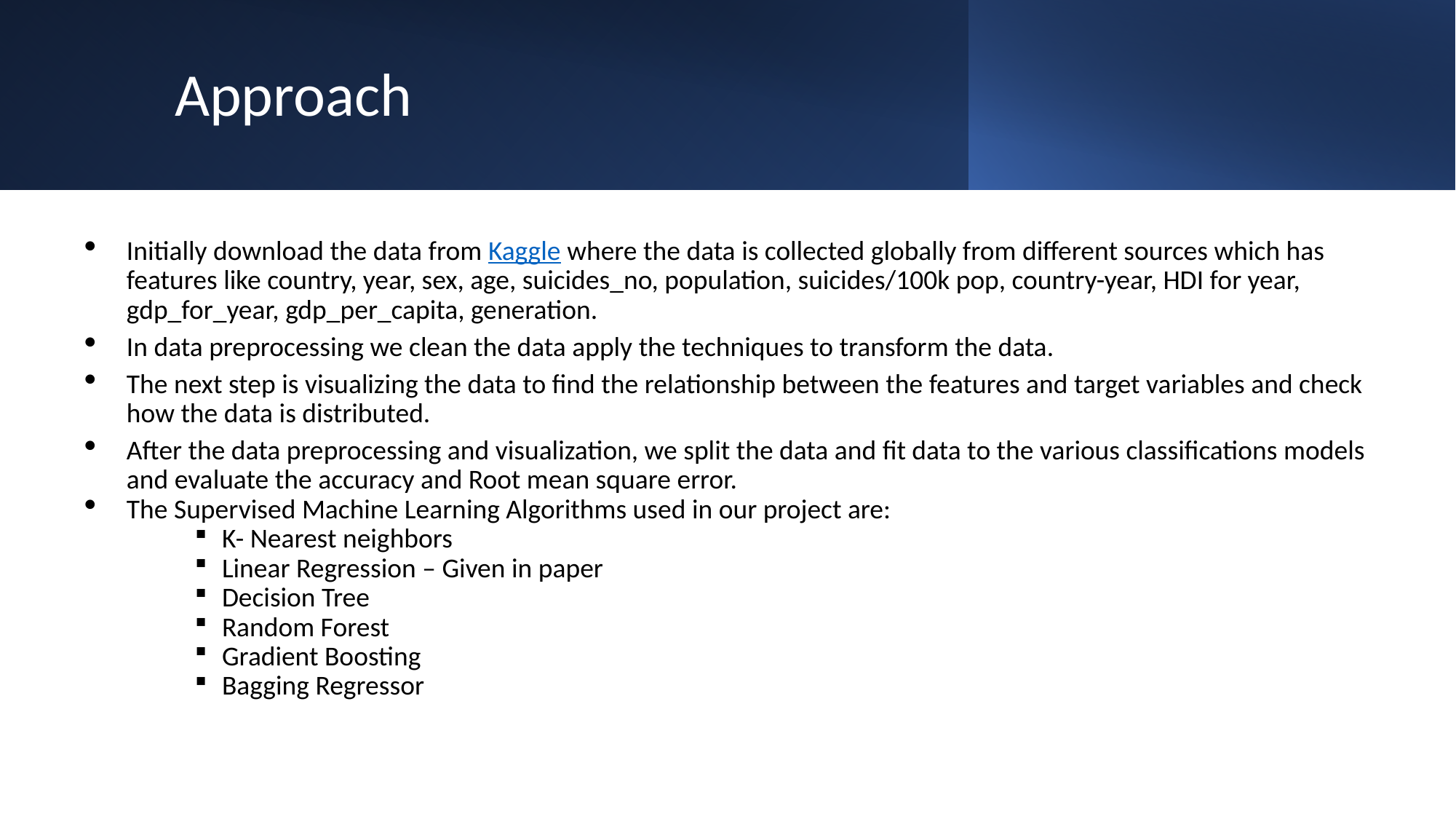

# Approach
Initially download the data from Kaggle where the data is collected globally from different sources which has features like country, year, sex, age, suicides_no, population, suicides/100k pop, country-year, HDI for year, gdp_for_year, gdp_per_capita, generation.
In data preprocessing we clean the data apply the techniques to transform the data.
The next step is visualizing the data to find the relationship between the features and target variables and check how the data is distributed.
After the data preprocessing and visualization, we split the data and fit data to the various classifications models and evaluate the accuracy and Root mean square error.
The Supervised Machine Learning Algorithms used in our project are:
K- Nearest neighbors
Linear Regression – Given in paper
Decision Tree
Random Forest
Gradient Boosting
Bagging Regressor